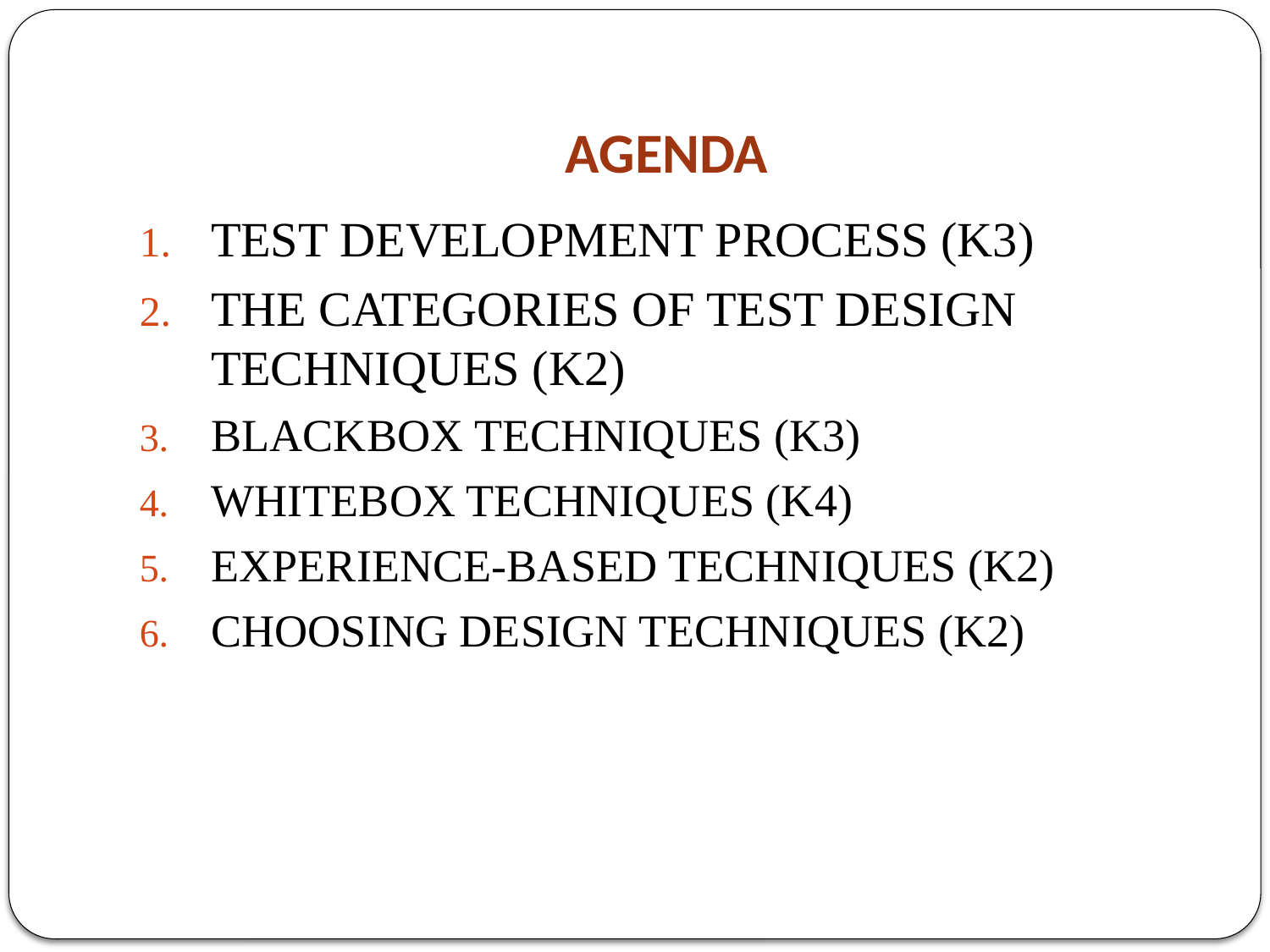

# AGENDA
TEST DEVELOPMENT PROCESS (K3)
THE CATEGORIES OF TEST DESIGN TECHNIQUES (K2)
BLACKBOX TECHNIQUES (K3)
WHITEBOX TECHNIQUES (K4)
EXPERIENCE-BASED TECHNIQUES (K2)
CHOOSING DESIGN TECHNIQUES (K2)